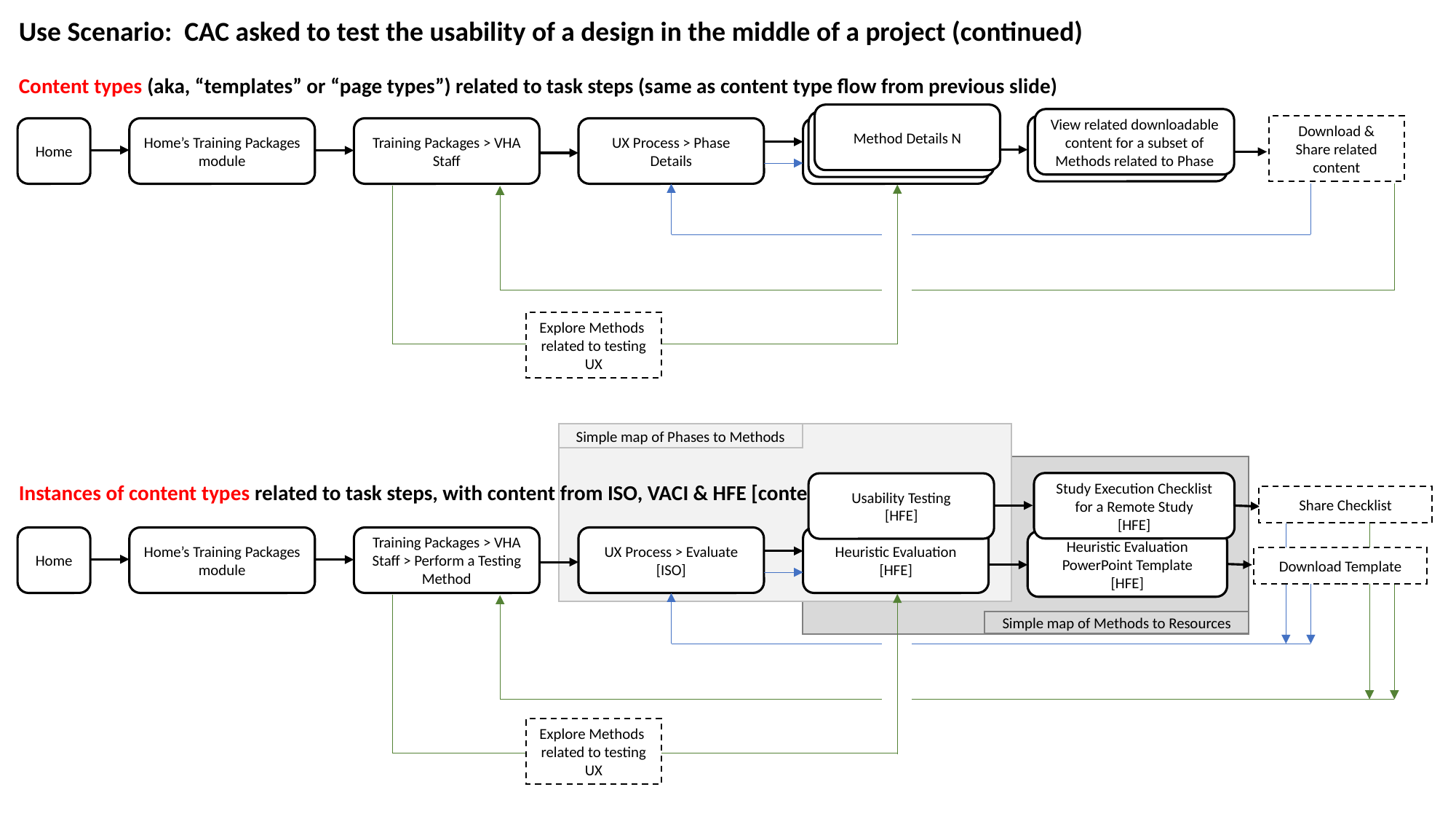

Use Scenario:  CAC asked to test the usability of a design in the middle of a project (continued)

Content types (aka, “templates” or “page types”) related to task steps (same as content type flow from previous slide)

Instances of content types related to task steps, with content from ISO, VACI & HFE [content sources]

Method Details N
View related downloadable content for a subset of Methods related to Phase
Method Details 1
Method Details 1
Download & Share related content
Home
Method Details 1
Training Packages > VHA Staff
UX Process > Phase Details
Home’s Training Packages module

Explore Methods
related to testing UX
Simple map of Phases to Methods

Study Execution Checklist for a Remote Study
[HFE]
Usability Testing
[HFE]
Share Checklist
Home
Heuristic Evaluation
[HFE]
Training Packages > VHA Staff > Perform a Testing Method
UX Process > Evaluate
[ISO]
Home’s Training Packages module
Heuristic Evaluation PowerPoint Template
[HFE]
Download Template
Simple map of Methods to Resources

Explore Methods
related to testing UX